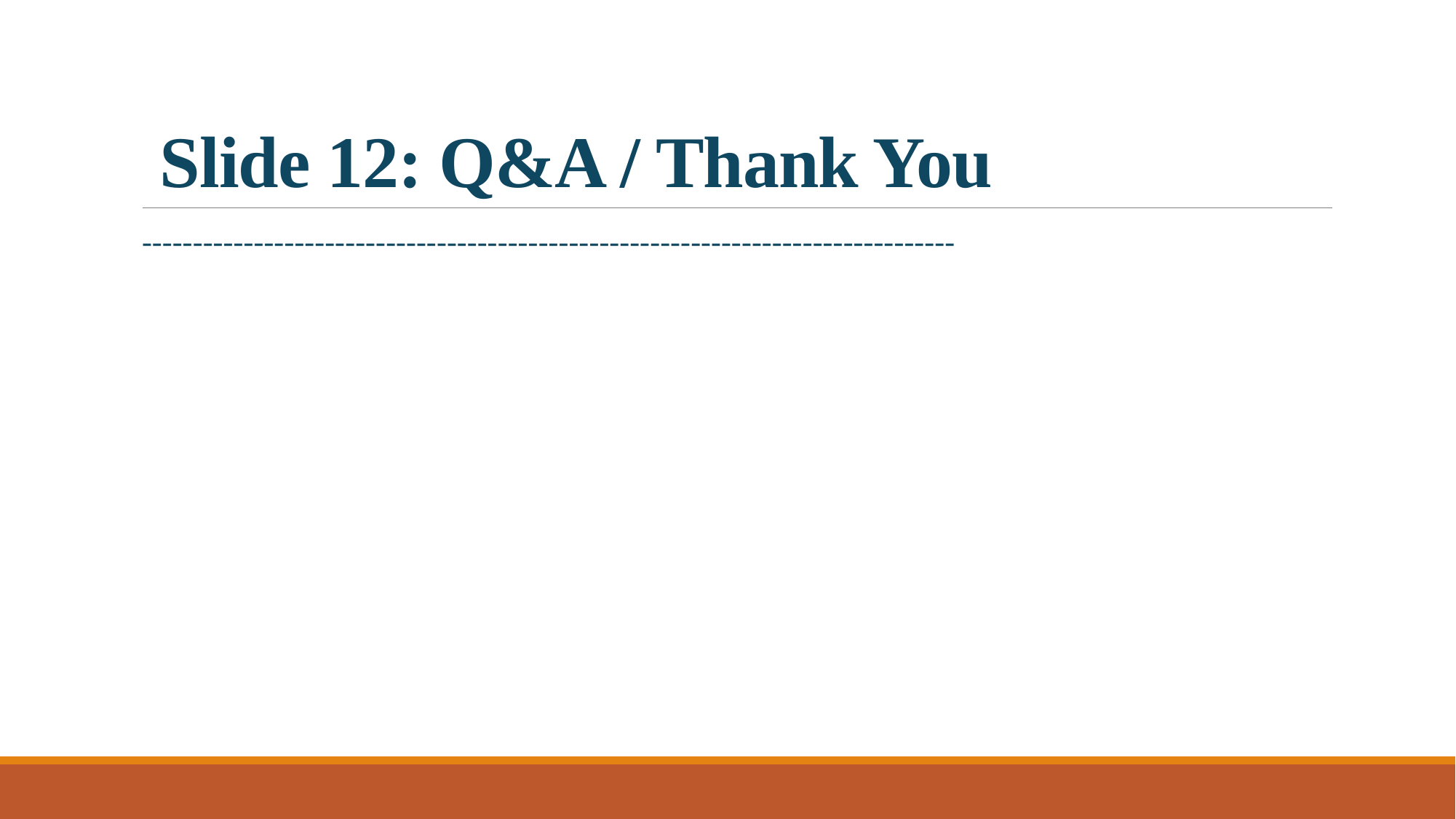

# Slide 12: Q&A / Thank You
--------------------------------------------------------------------------------